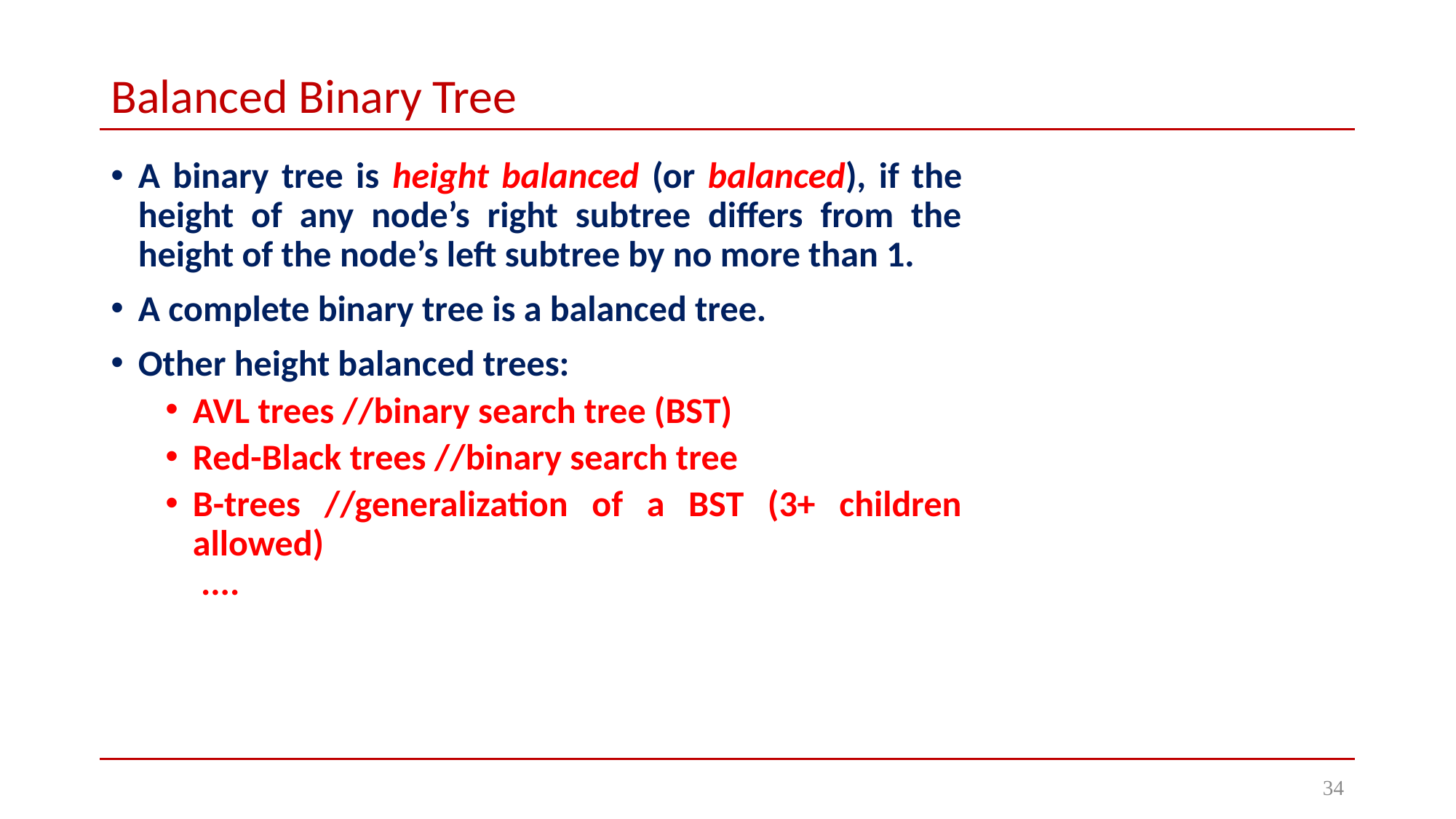

# Balanced Binary Tree
A binary tree is height balanced (or balanced), if the height of any node’s right subtree differs from the height of the node’s left subtree by no more than 1.
A complete binary tree is a balanced tree.
Other height balanced trees:
AVL trees //binary search tree (BST)
Red-Black trees //binary search tree
B-trees //generalization of a BST (3+ children allowed)
 ....

34